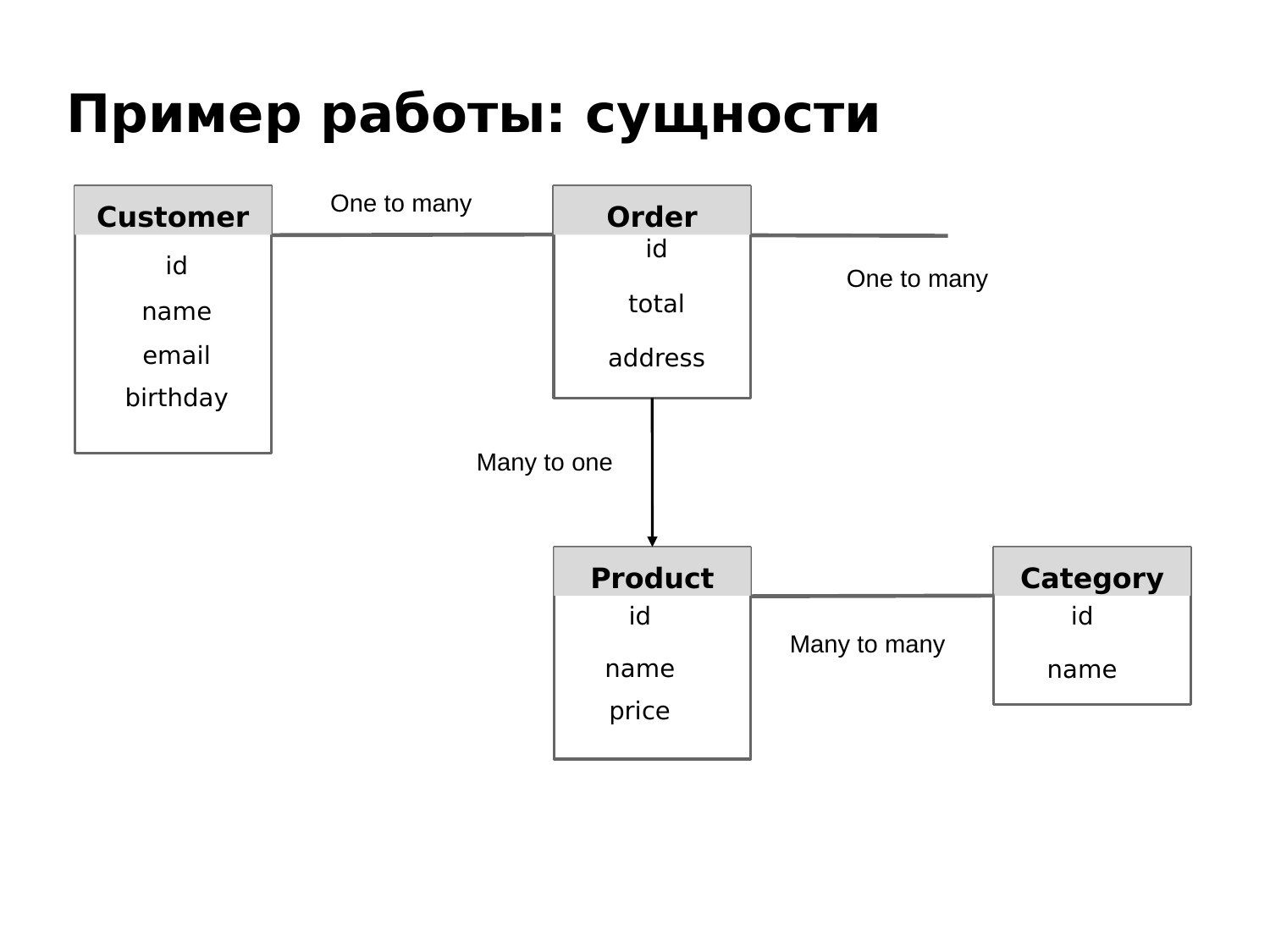

Пример работы: сущности
One to many

Customer

Order
| id |
| --- |
| total |
| address |

| id |
| --- |
| name |
| email |
| birthday |
One to many

Many to one

Product

Category

| id |
| --- |
| name |
| price |
| id |
| --- |
| name |
Many to many